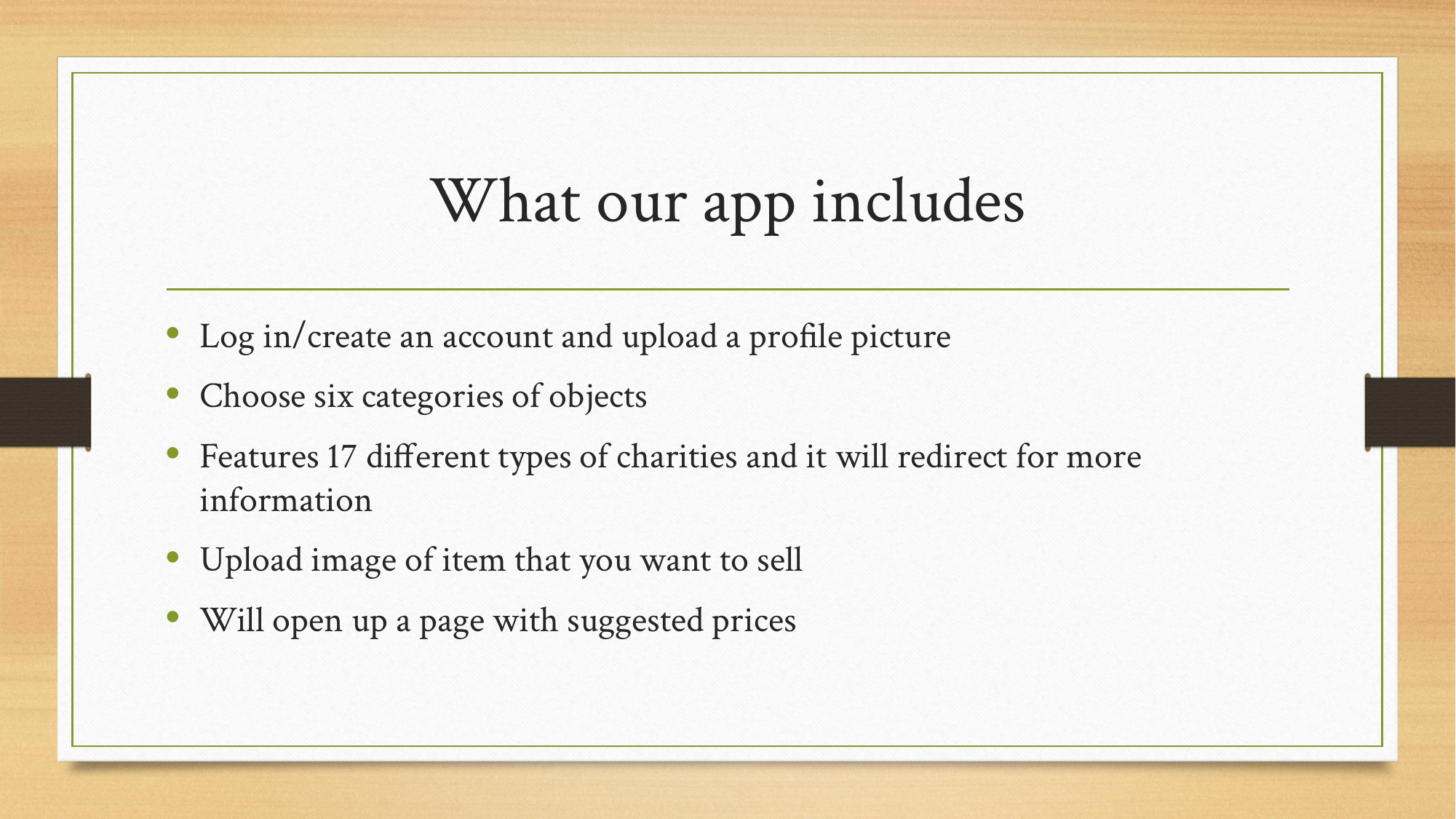

# What our app includes
Log in/create an account and upload a profile picture
Choose six categories of objects
Features 17 different types of charities and it will redirect for more information
Upload image of item that you want to sell
Will open up a page with suggested prices